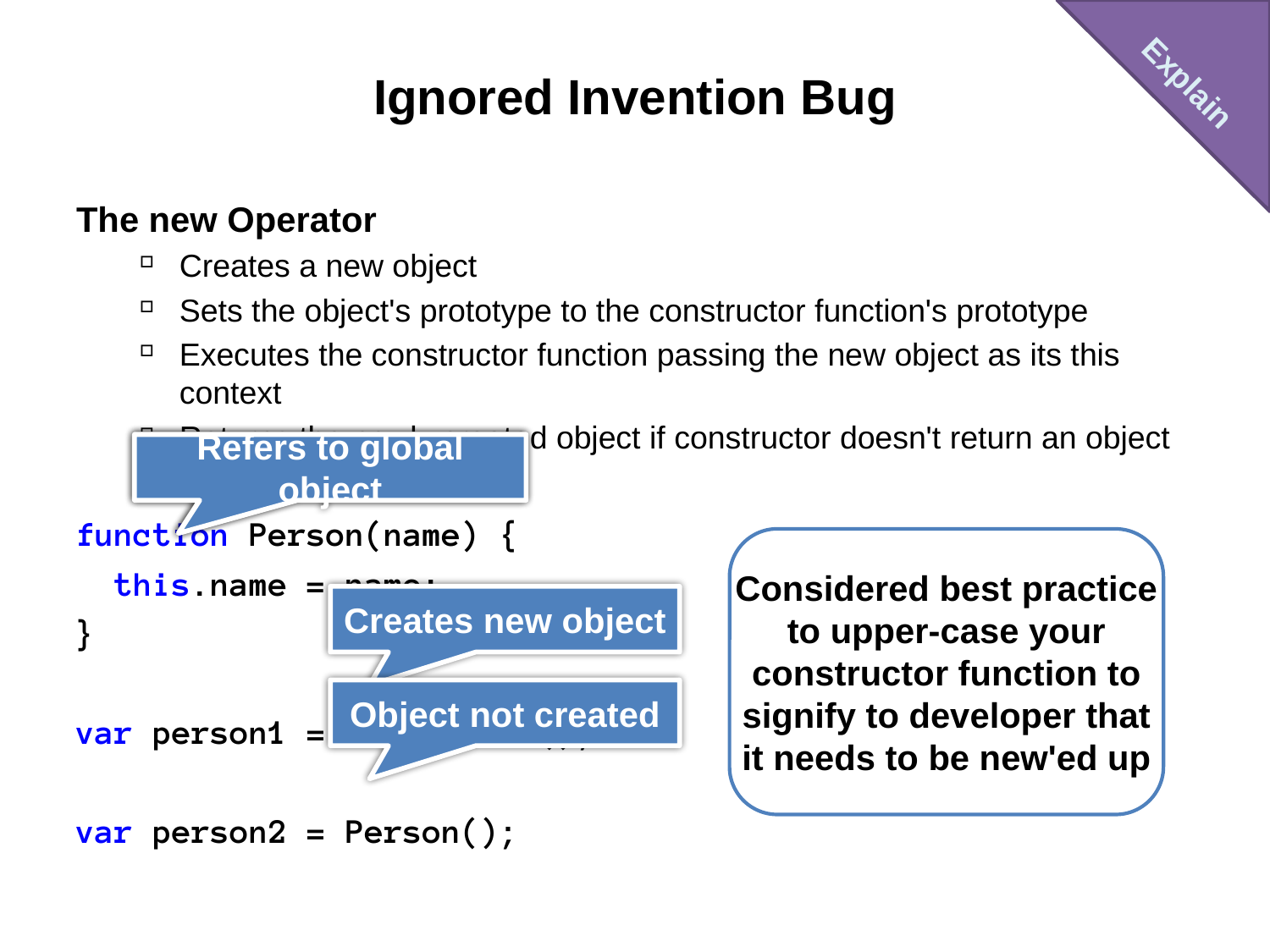

Explain
# Ignored Invention Bug
The new Operator
Creates a new object
Sets the object's prototype to the constructor function's prototype
Executes the constructor function passing the new object as its this context
Returns the newly created object if constructor doesn't return an object

function Person(name) {
  this.name = name;
}

var person1 = new Person();

var person2 = Person();

Refers to new object
Refers to global object
Considered best practice
to upper-case your
constructor function to
signify to developer that
it needs to be new'ed up
Creates new object
Object not created